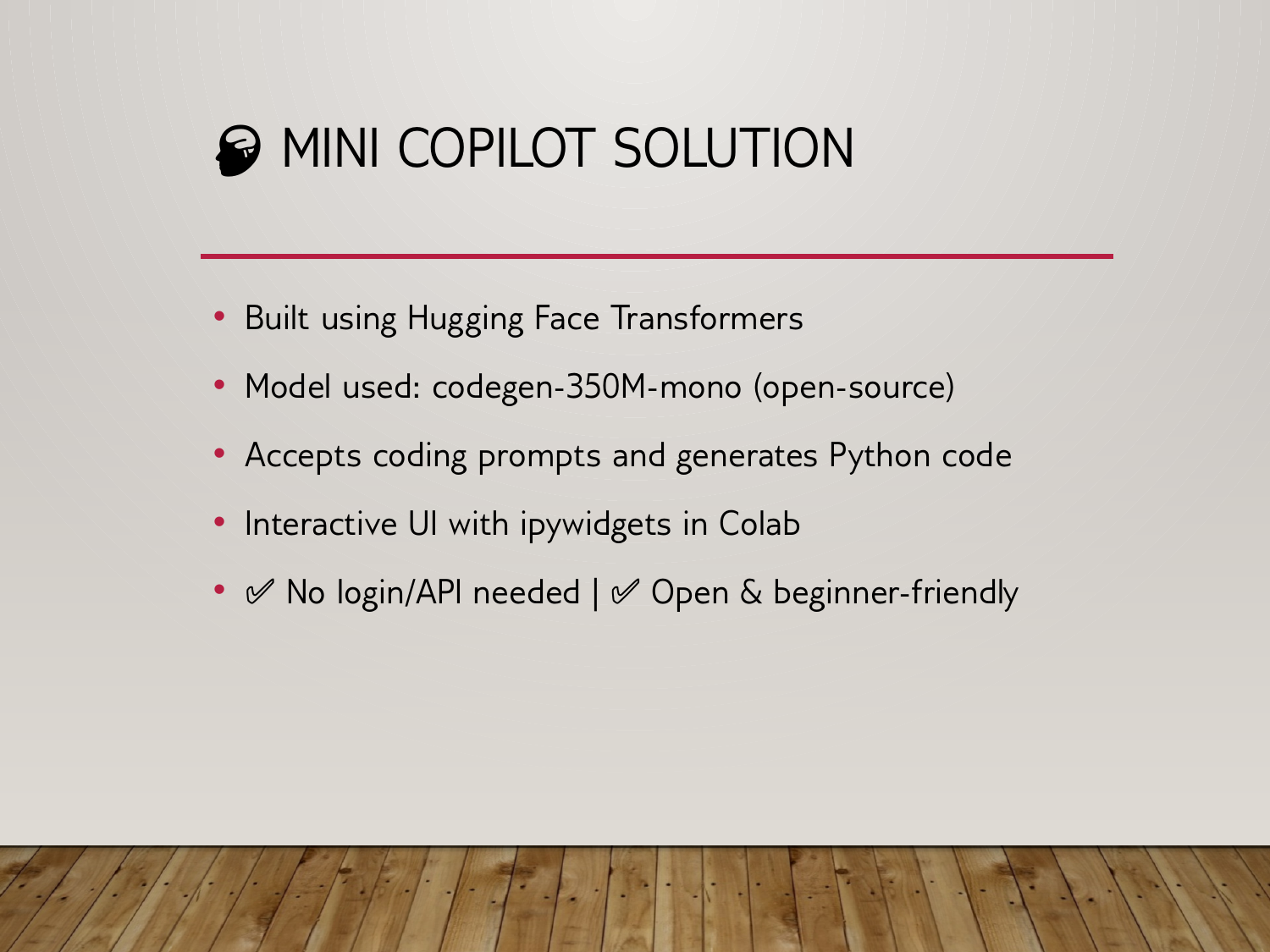

# 🧠 Mini Copilot Solution
Built using Hugging Face Transformers
Model used: codegen-350M-mono (open-source)
Accepts coding prompts and generates Python code
Interactive UI with ipywidgets in Colab
✅ No login/API needed | ✅ Open & beginner-friendly